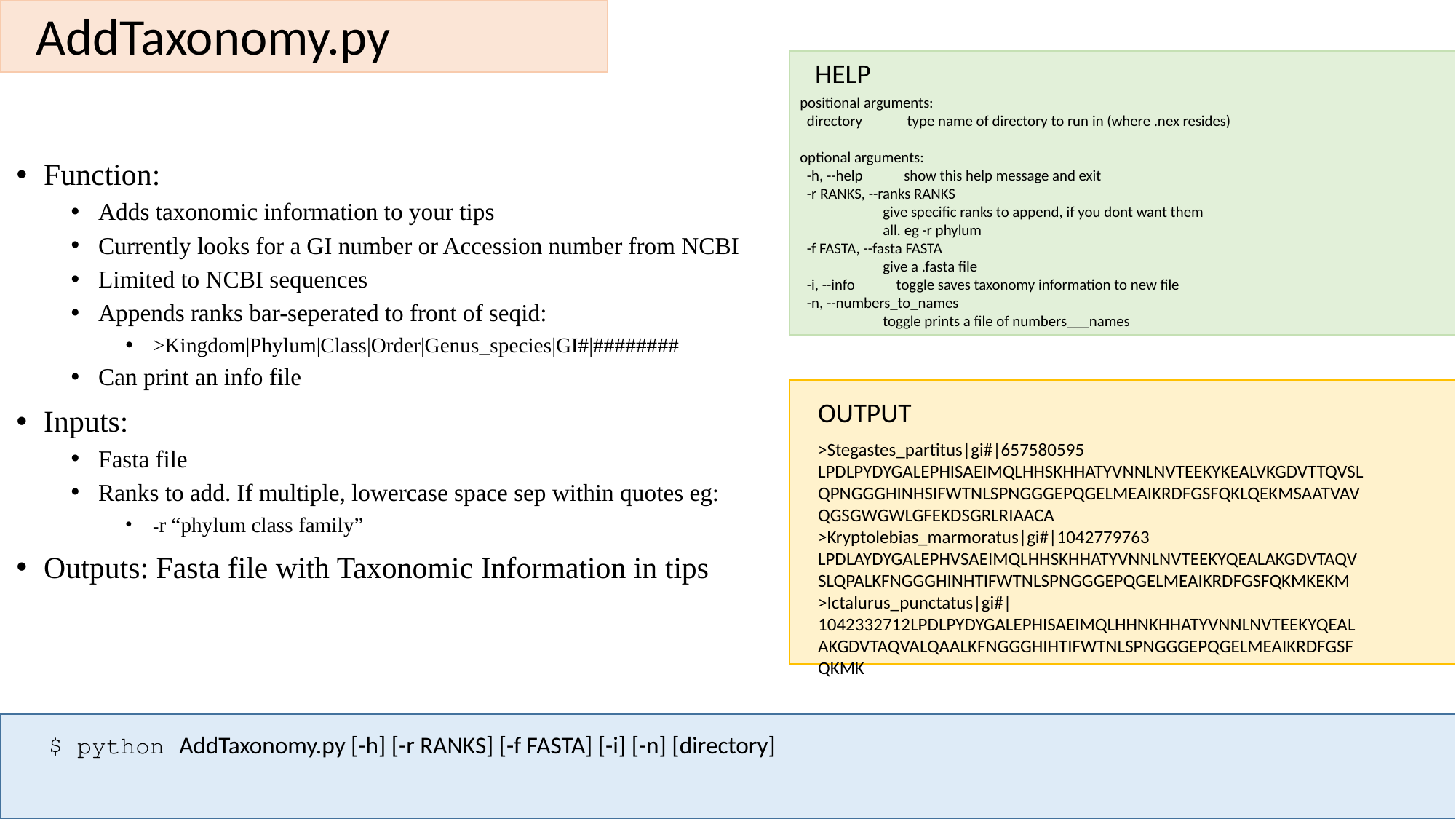

# AddTaxonomy.py

HELP
positional arguments:
  directory             type name of directory to run in (where .nex resides)

optional arguments:
  -h, --help            show this help message and exit
  -r RANKS, --ranks RANKS
                        give specific ranks to append, if you dont want them
                        all. eg -r phylum
  -f FASTA, --fasta FASTA
                        give a .fasta file
  -i, --info            toggle saves taxonomy information to new file
  -n, --numbers_to_names
                        toggle prints a file of numbers___names
Function:
Adds taxonomic information to your tips
Currently looks for a GI number or Accession number from NCBI
Limited to NCBI sequences
Appends ranks bar-seperated to front of seqid:
>Kingdom|Phylum|Class|Order|Genus_species|GI#|########
Can print an info file
Inputs:
Fasta file
Ranks to add. If multiple, lowercase space sep within quotes eg:
-r “phylum class family”
Outputs: Fasta file with Taxonomic Information in tips

OUTPUT
>Stegastes_partitus|gi#|657580595
LPDLPYDYGALEPHISAEIMQLHHSKHHATYVNNLNVTEEKYKEALVKGDVTTQVSLQPNGGGHINHSIFWTNLSPNGGGEPQGELMEAIKRDFGSFQKLQEKMSAATVAVQGSGWGWLGFEKDSGRLRIAACA
>Kryptolebias_marmoratus|gi#|1042779763
LPDLAYDYGALEPHVSAEIMQLHHSKHHATYVNNLNVTEEKYQEALAKGDVTAQVSLQPALKFNGGGHINHTIFWTNLSPNGGGEPQGELMEAIKRDFGSFQKMKEKM >Ictalurus_punctatus|gi#|1042332712LPDLPYDYGALEPHISAEIMQLHHNKHHATYVNNLNVTEEKYQEALAKGDVTAQVALQAALKFNGGGHIHTIFWTNLSPNGGGEPQGELMEAIKRDFGSFQKMK

$ python AddTaxonomy.py [-h] [-r RANKS] [-f FASTA] [-i] [-n] [directory]